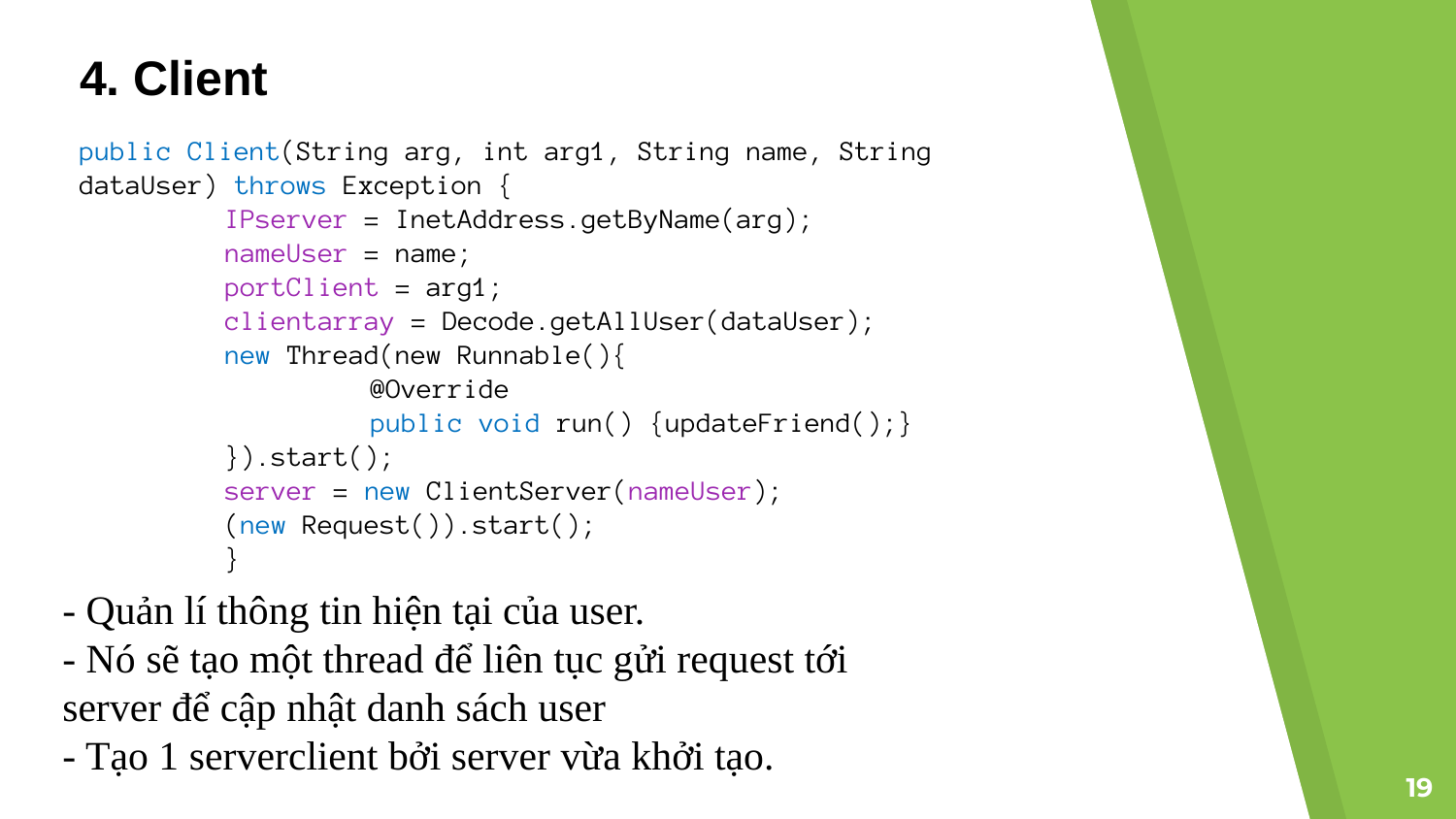

4. Client
public Client(String arg, int arg1, String name, String dataUser) throws Exception {
	IPserver = InetAddress.getByName(arg);
	nameUser = name;
	portClient = arg1;
	clientarray = Decode.getAllUser(dataUser);
	new Thread(new Runnable(){
		@Override
		public void run() {updateFriend();}
	}).start();
	server = new ClientServer(nameUser);
	(new Request()).start();
	}
- Quản lí thông tin hiện tại của user.
- Nó sẽ tạo một thread để liên tục gửi request tới server để cập nhật danh sách user
- Tạo 1 serverclient bởi server vừa khởi tạo.
19